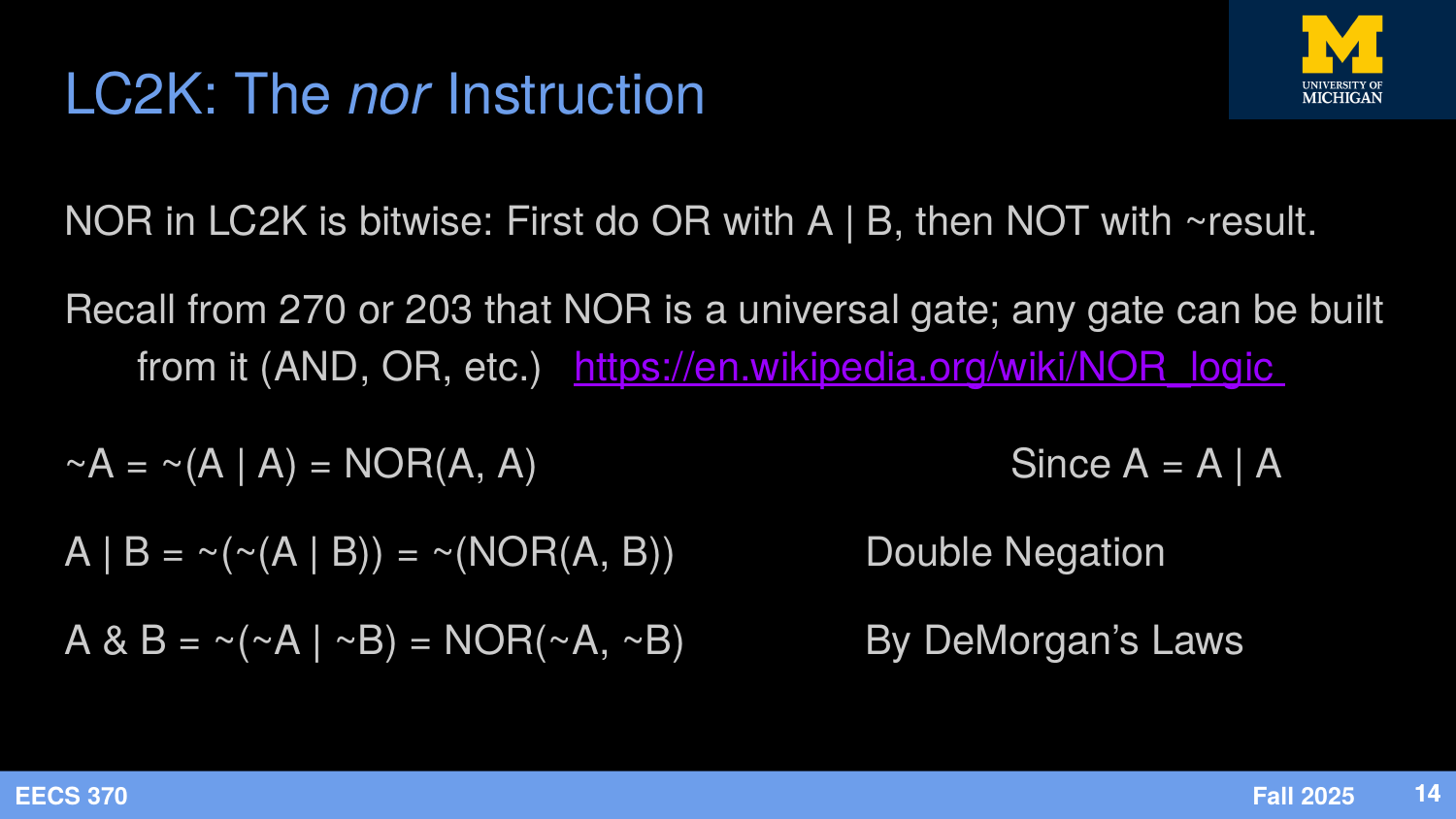

# LC2K: The nor Instruction
NOR in LC2K is bitwise: First do OR with A | B, then NOT with ~result.
Recall from 270 or 203 that NOR is a universal gate; any gate can be built from it (AND, OR, etc.)	https://en.wikipedia.org/wiki/NOR_logic
~A = ~(A | A) = NOR(A, A)				Since A = A | A
A | B = ~(~(A | B)) = ~(NOR(A, B))		Double Negation
A & B = ~(~A | ~B) = NOR(~A, ~B)		By DeMorgan’s Laws

14